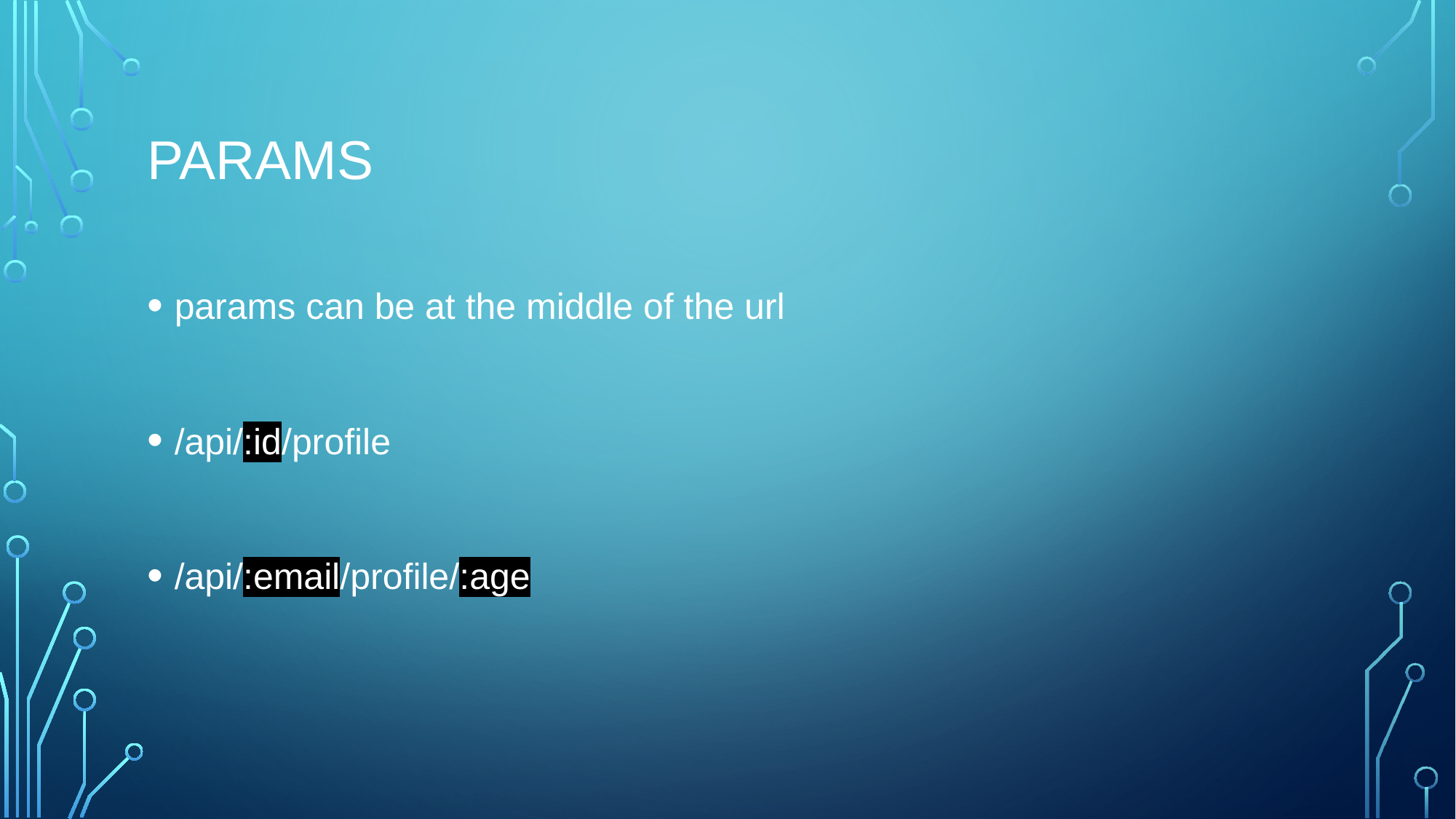

# params
params can be at the middle of the url

/api/:id/profile

/api/:email/profile/:age